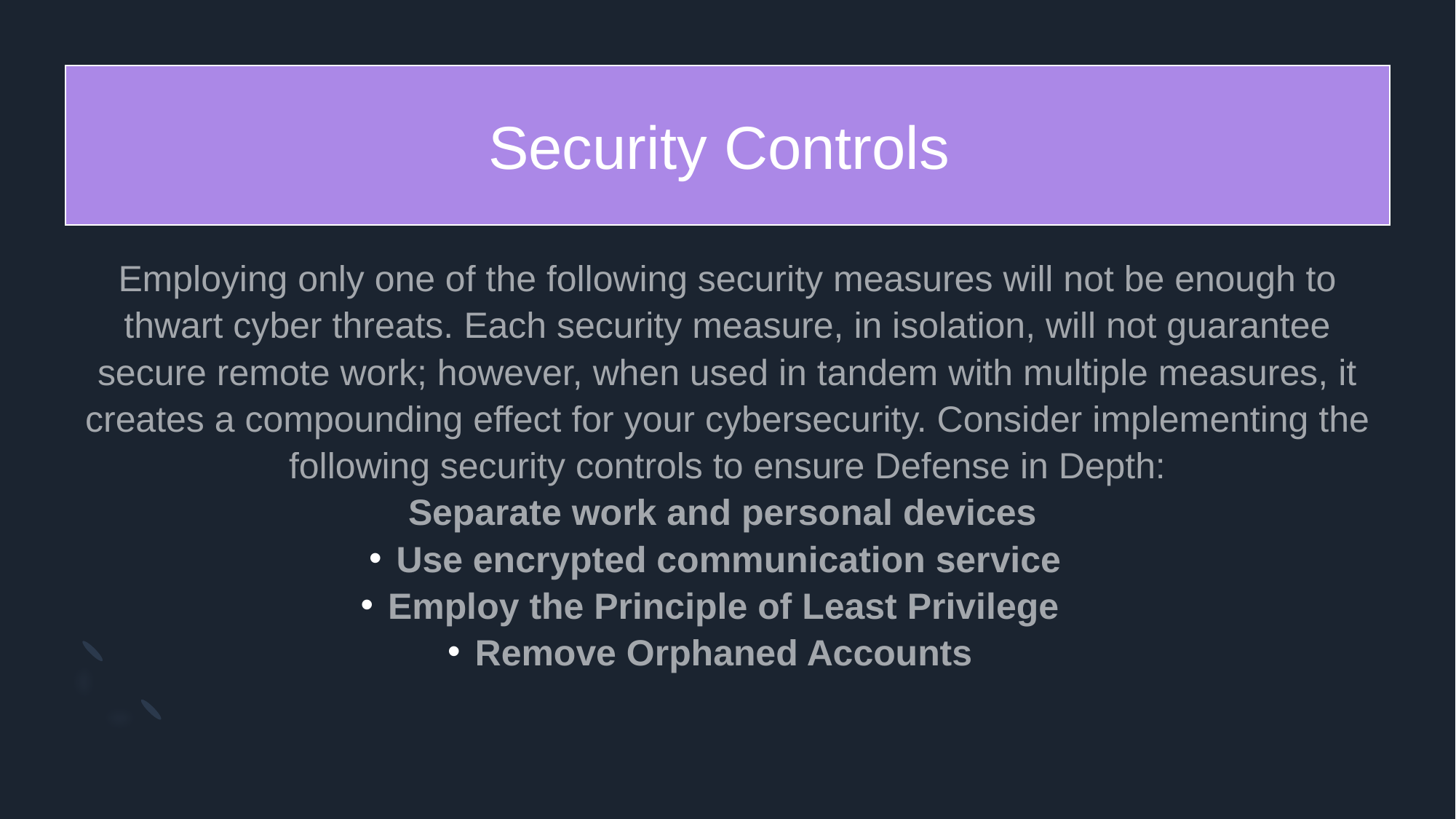

# Security Controls
Employing only one of the following security measures will not be enough to thwart cyber threats. Each security measure, in isolation, will not guarantee secure remote work; however, when used in tandem with multiple measures, it creates a compounding effect for your cybersecurity. Consider implementing the following security controls to ensure Defense in Depth:
 Separate work and personal devices
Use encrypted communication service
Employ the Principle of Least Privilege
Remove Orphaned Accounts